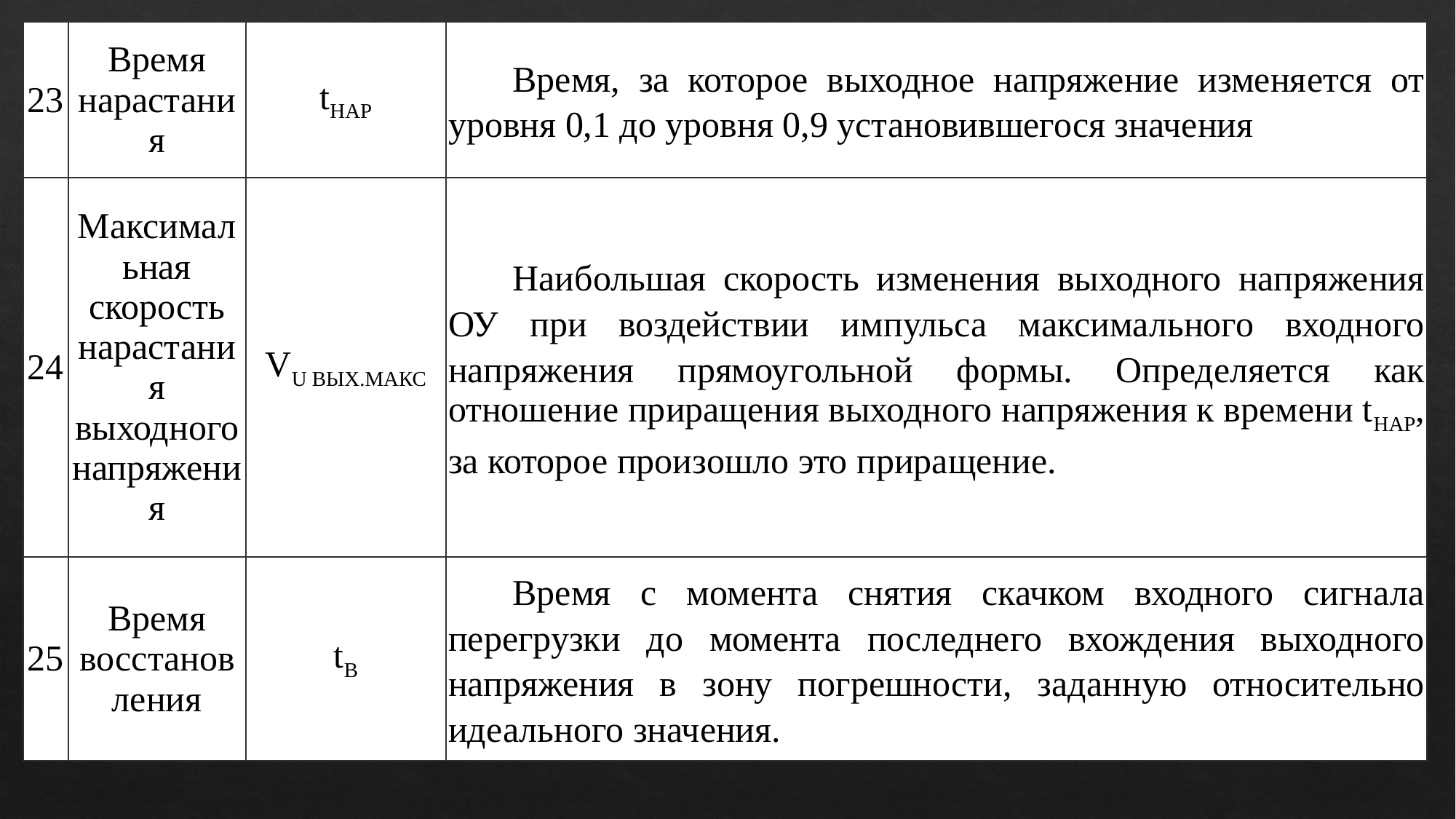

| 23 | Время нарастания | tНАР | Время, за которое выходное напряжение изменяется от уровня 0,1 до уровня 0,9 установившегося значения |
| --- | --- | --- | --- |
| 24 | Максимальная скорость нарастания выходного напряжения | VU ВЫХ.МАКС | Наибольшая скорость изменения выходного напряжения ОУ при воздействии импульса максимального входного напряжения прямоугольной формы. Определяется как отношение приращения выходного напряжения к времени tНАР, за которое произошло это приращение. |
| 25 | Время восстановления | tВ | Время с момента снятия скачком входного сигнала перегрузки до момента последнего вхождения выходного напряжения в зону погрешности, заданную относительно идеального значения. |